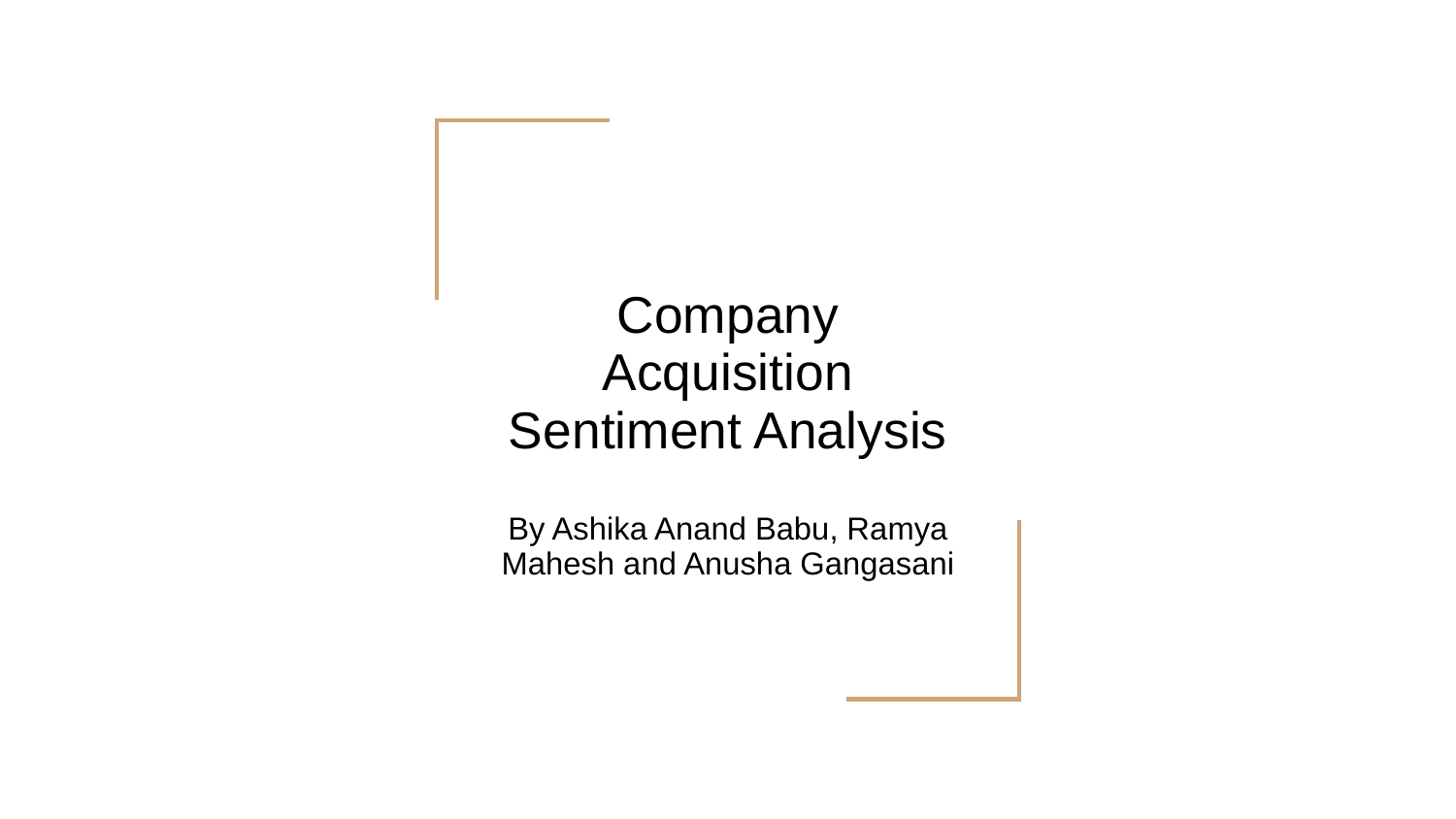

# Company Acquisition Sentiment Analysis
By Ashika Anand Babu, Ramya Mahesh and Anusha Gangasani